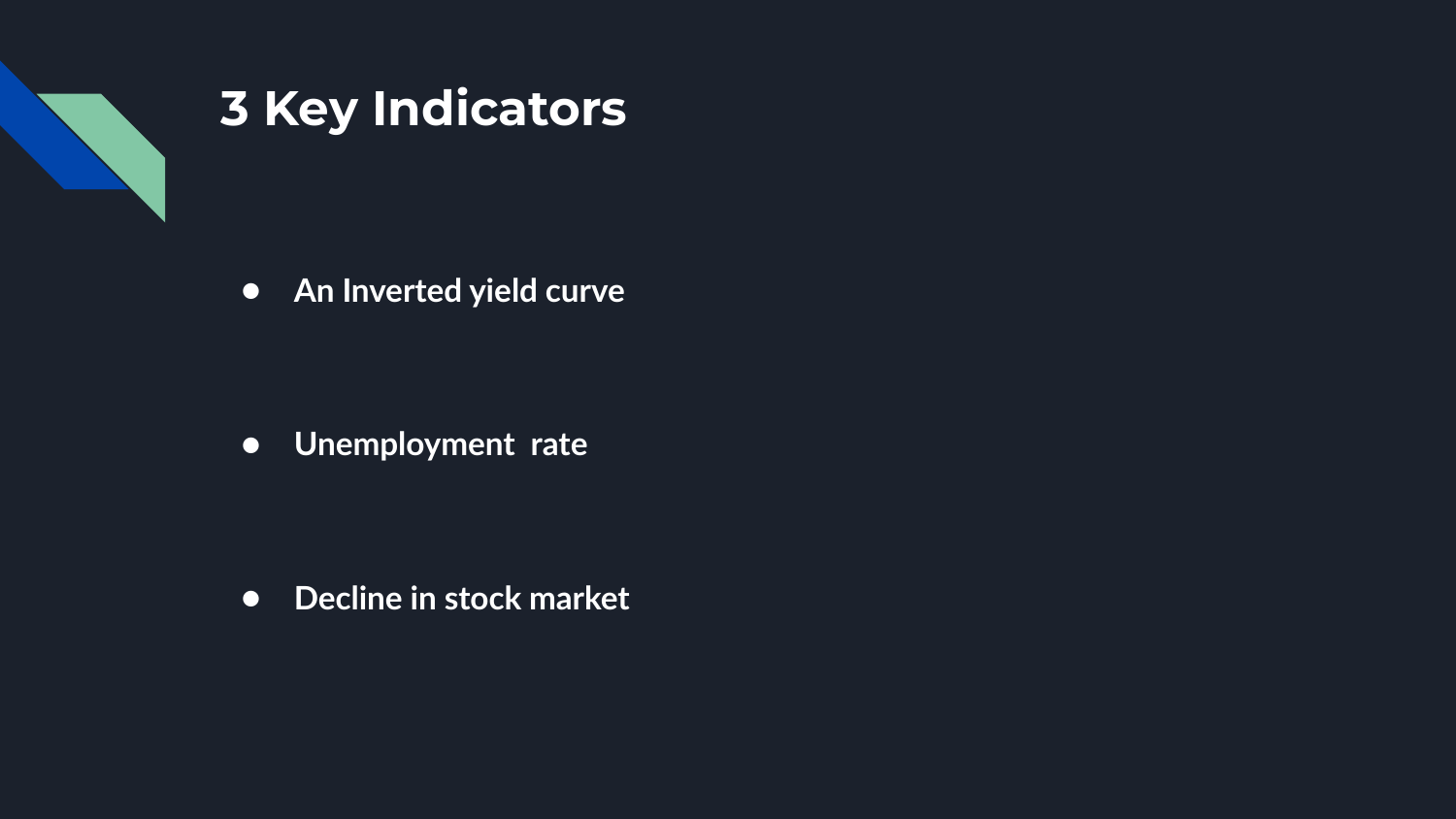

# 3 Key Indicators
An Inverted yield curve

Unemployment  rate

Decline in stock market